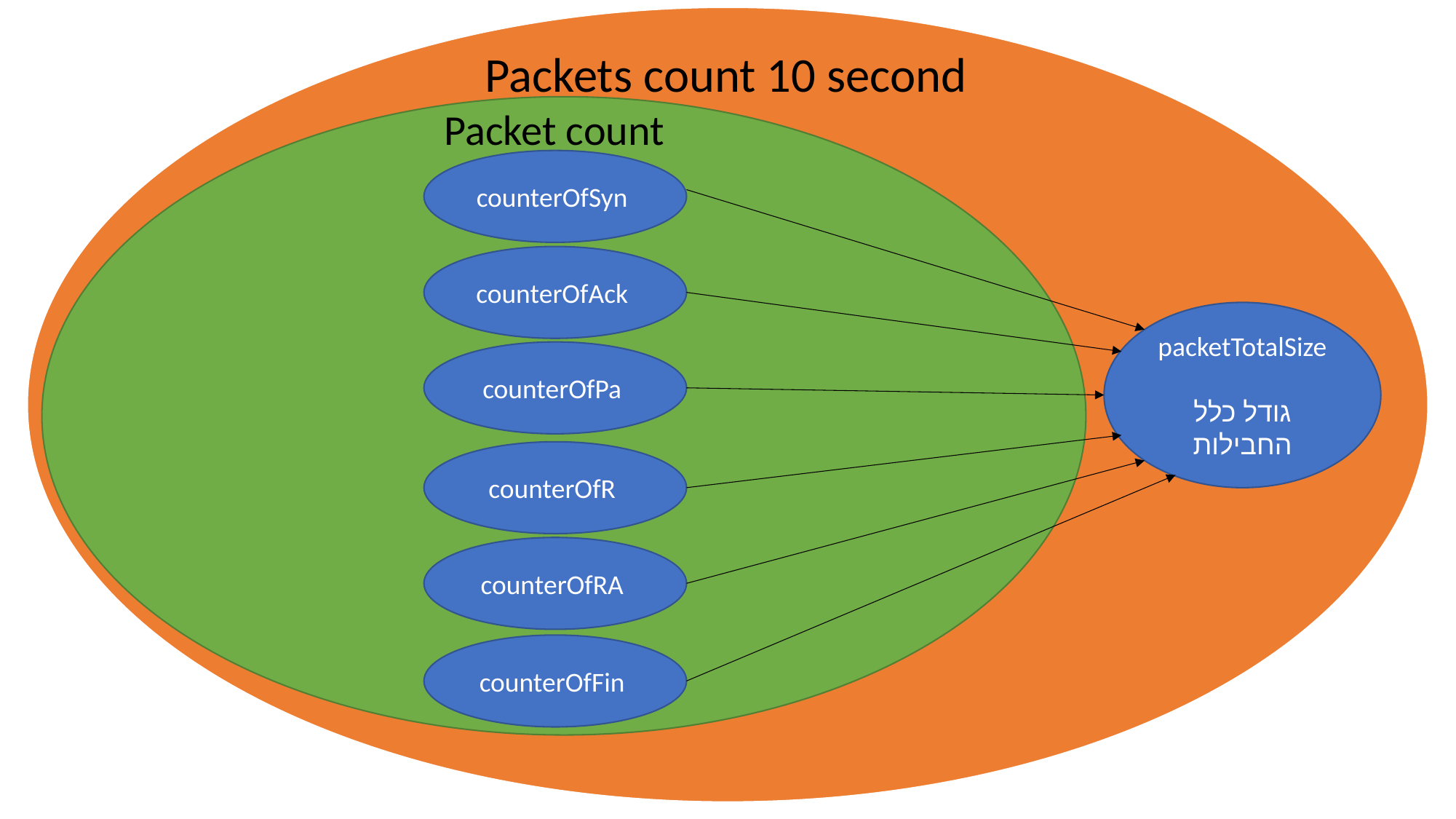

Packets count 10 second
Packet count

counterOfSyn
counterOfAck
packetTotalSize
גודל כלל החבילות
counterOfPa
counterOfR
counterOfRA
counterOfFin